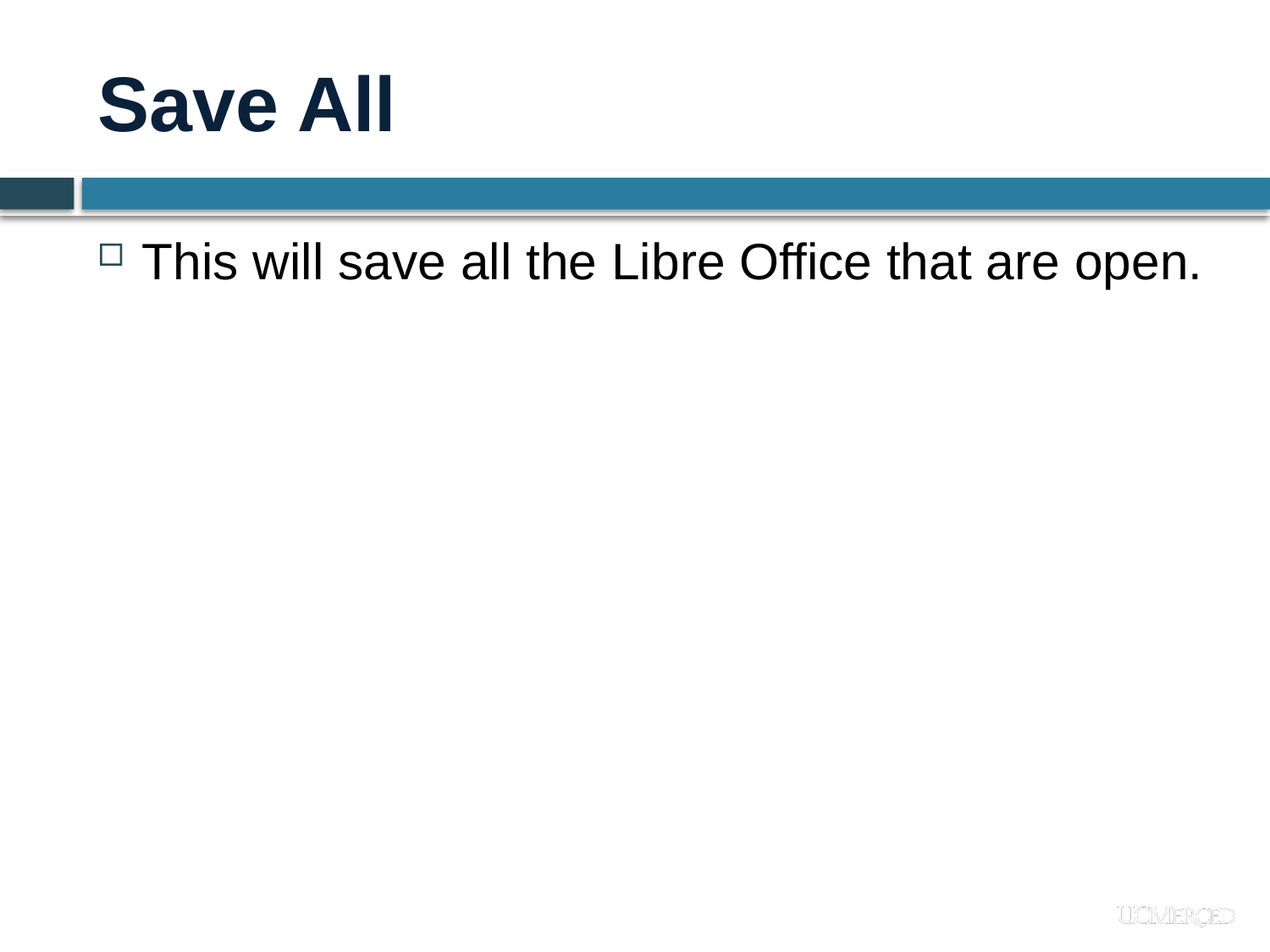

# Save All
This will save all the Libre Office that are open.